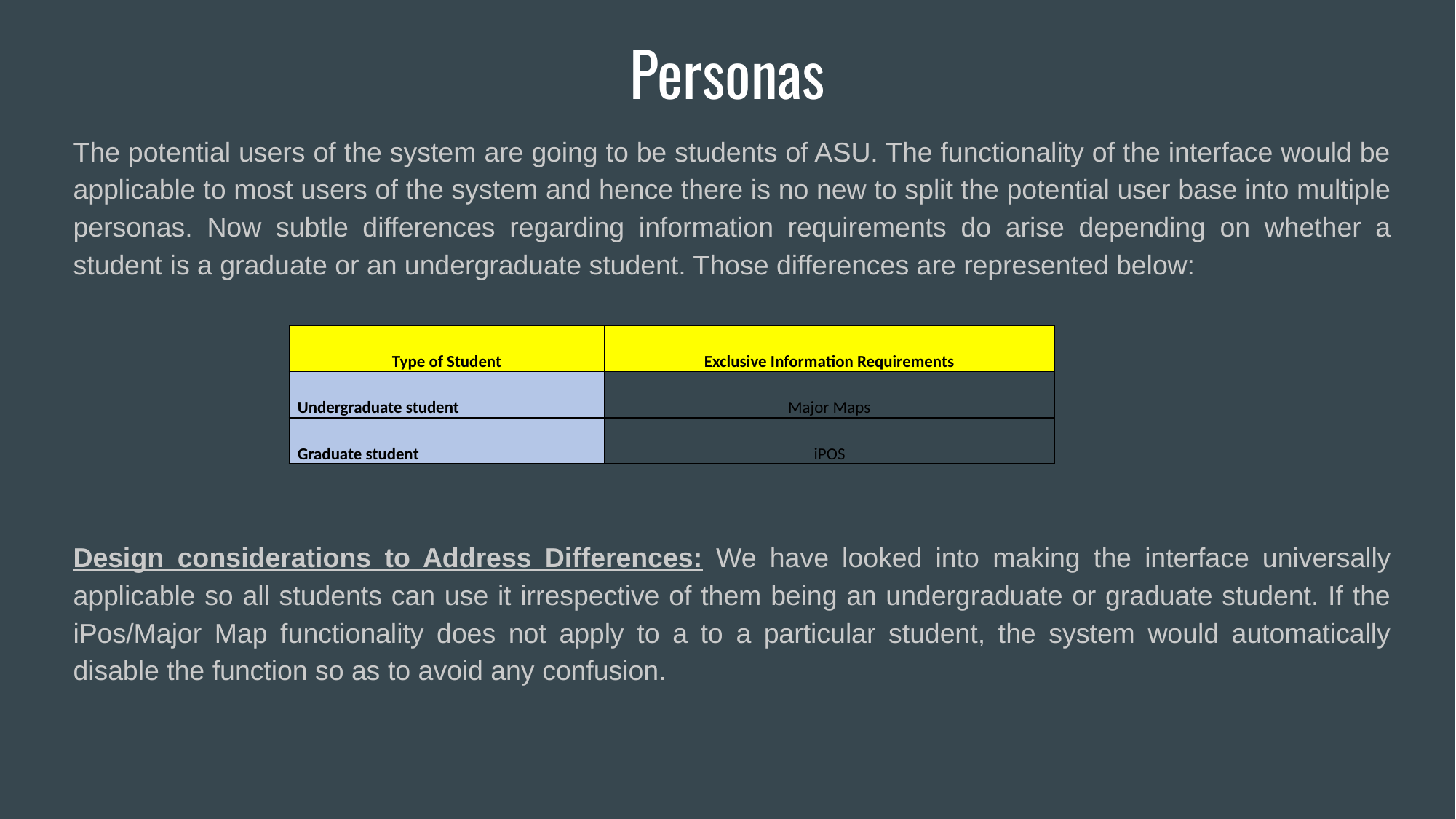

# Personas
The potential users of the system are going to be students of ASU. The functionality of the interface would be applicable to most users of the system and hence there is no new to split the potential user base into multiple personas. Now subtle differences regarding information requirements do arise depending on whether a student is a graduate or an undergraduate student. Those differences are represented below:

Design considerations to Address Differences: We have looked into making the interface universally applicable so all students can use it irrespective of them being an undergraduate or graduate student. If the iPos/Major Map functionality does not apply to a to a particular student, the system would automatically disable the function so as to avoid any confusion.

| Type of Student | Exclusive Information Requirements |
| --- | --- |
| Undergraduate student | Major Maps |
| Graduate student | iPOS |